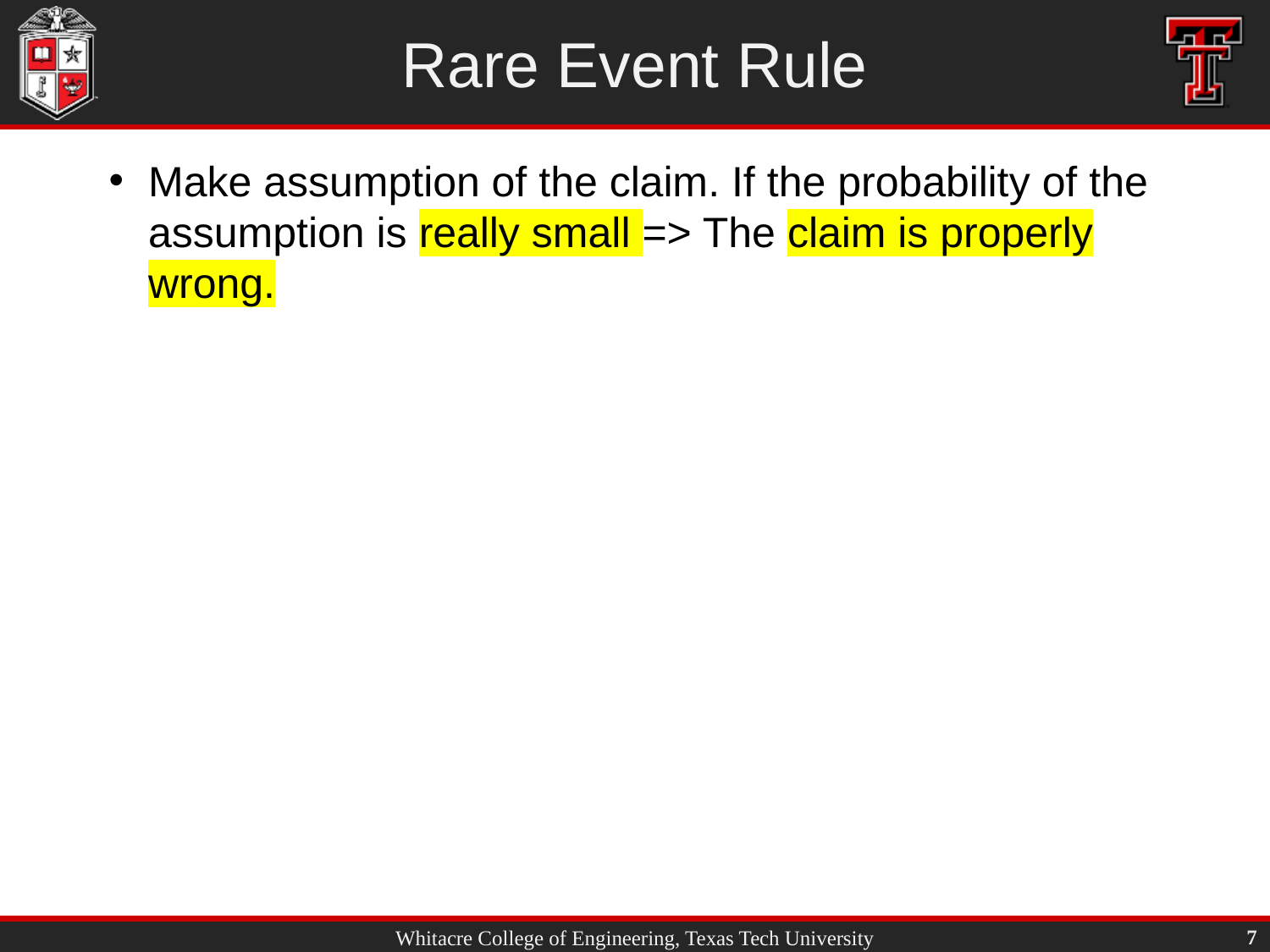

# Rare Event Rule
Make assumption of the claim. If the probability of the assumption is really small => The claim is properly wrong.
7